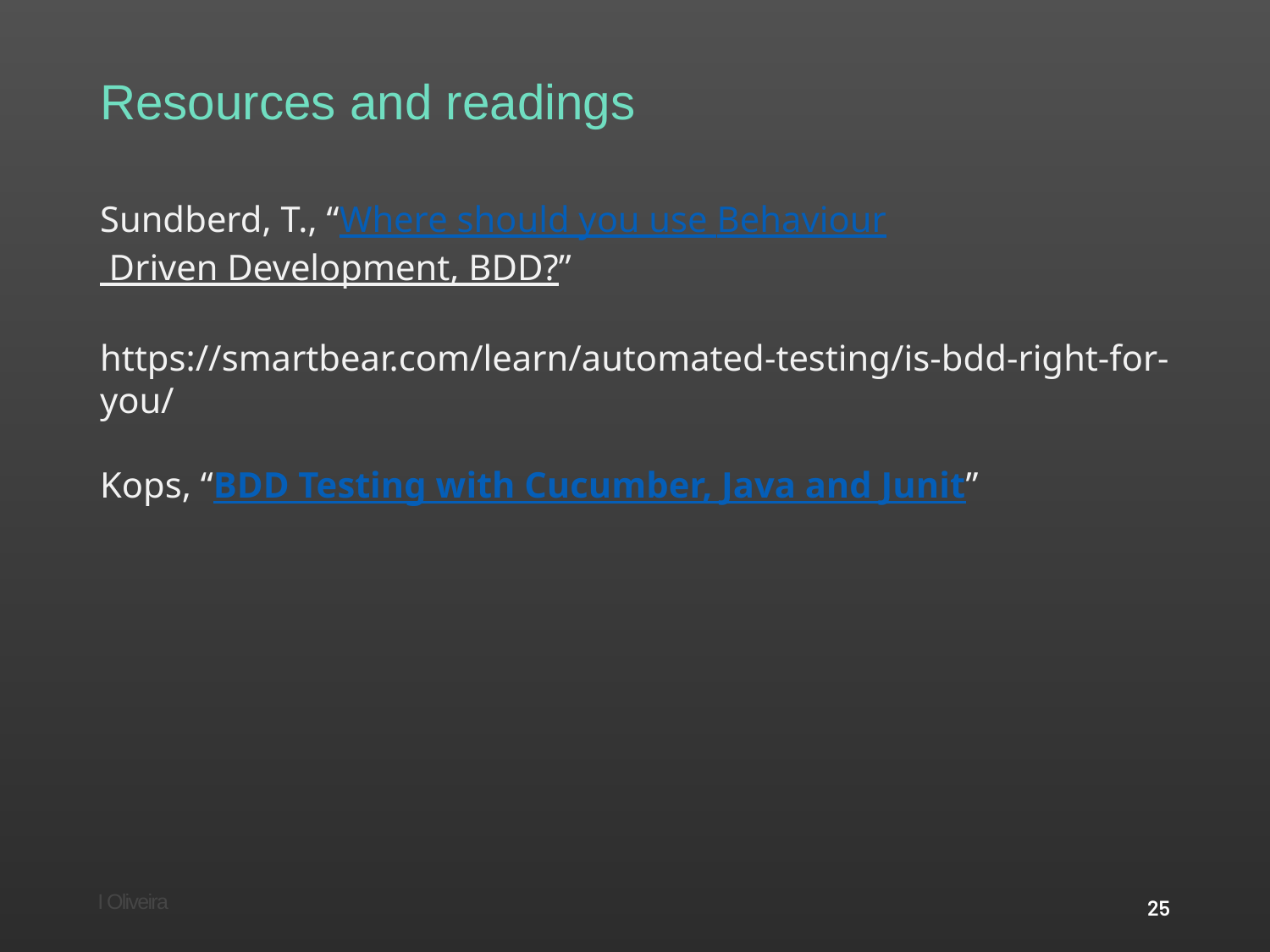

# Resources and readings
Sundberd, T., “Where should you use Behaviour Driven Development, BDD?”
https://smartbear.com/learn/automated-testing/is-bdd-right-for-you/
Kops, “BDD Testing with Cucumber, Java and Junit”
25
I Oliveira